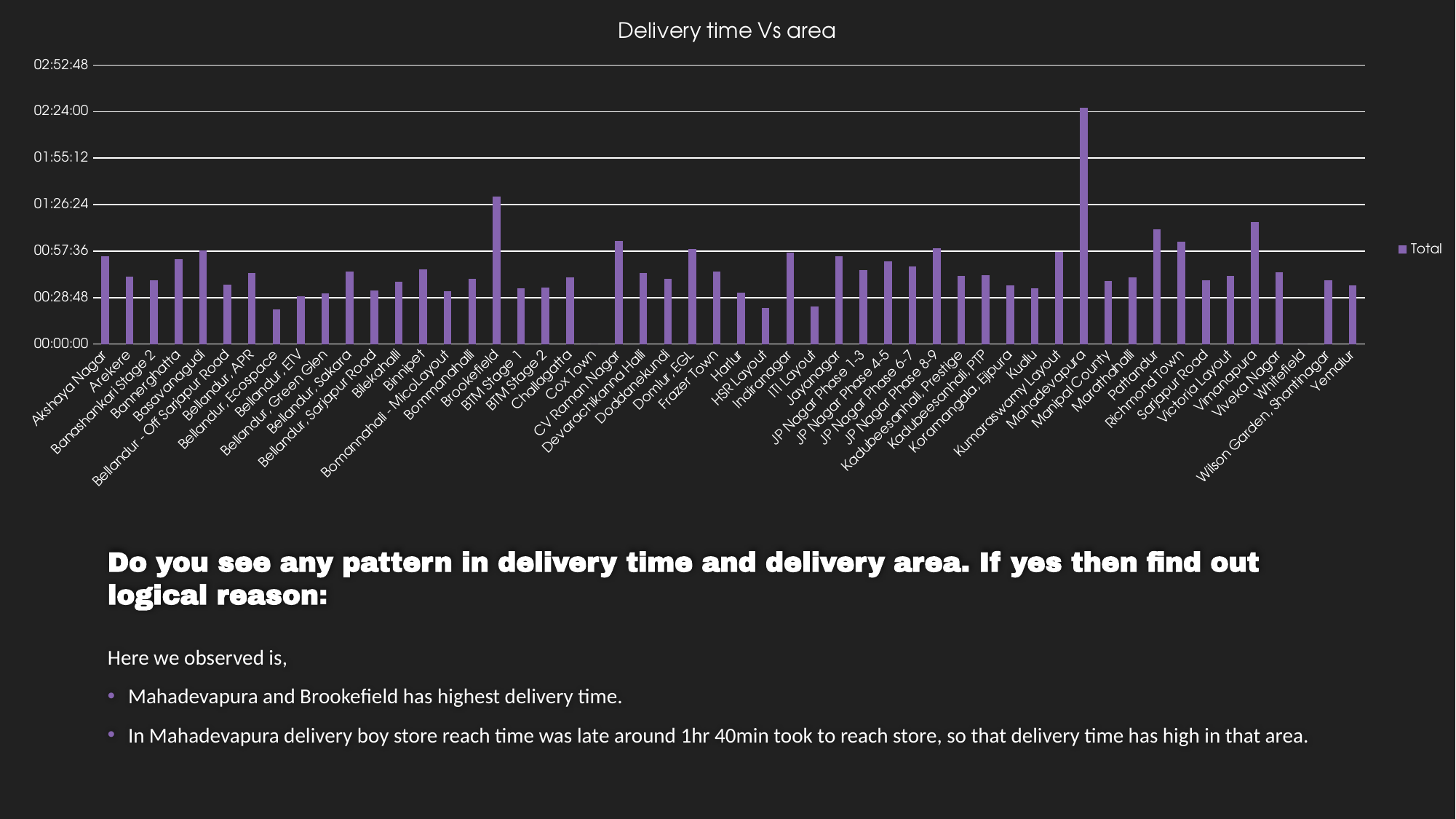

### Chart: Delivery time Vs area

| Category | Total |
|---|---|
| Akshaya Nagar | 0.03767857142857143 |
| Arekere | 0.02911651234567901 |
| Banashankari Stage 2 | 0.027540509259259258 |
| Bannerghatta | 0.03662037037037037 |
| Basavanagudi | 0.040150462962962964 |
| Bellandur - Off Sarjapur Road | 0.025468749999999995 |
| Bellandur, APR | 0.03072238186462324 |
| Bellandur, Ecospace | 0.01480324074074074 |
| Bellandur, ETV | 0.020555555555555556 |
| Bellandur, Green Glen | 0.02181747772208298 |
| Bellandur, Sakara | 0.031232112794612795 |
| Bellandur, Sarjapur Road | 0.0229967403628118 |
| Bilekahalli | 0.026686658249158248 |
| Binnipet | 0.03228009259259259 |
| Bomannahali - MicoLayout | 0.02286838140700112 |
| Bommanahalli | 0.02821827342047931 |
| Brookefield | 0.0633449074074074 |
| BTM Stage 1 | 0.023887186819172106 |
| BTM Stage 2 | 0.02419958043981481 |
| Challagatta | 0.028564814814814817 |
| Cox Town | None |
| CV Raman Nagar | 0.044409722222222225 |
| Devarachikanna Halli | 0.030703125 |
| Doddanekundi | 0.028043981481481482 |
| Domlur, EGL | 0.04100308641975309 |
| Frazer Town | 0.031122685185185187 |
| Harlur | 0.02214036114658716 |
| HSR Layout | 0.01560864489449369 |
| Indiranagar | 0.039328703703703706 |
| ITI Layout | 0.016183895250212074 |
| Jayanagar | 0.037750771604938275 |
| JP Nagar Phase 1-3 | 0.031921296296296295 |
| JP Nagar Phase 4-5 | 0.0357093253968254 |
| JP Nagar Phase 6-7 | 0.03331404320987654 |
| JP Nagar Phase 8-9 | 0.04130787037037037 |
| Kadubeesanhali, Prestige | 0.029346707818930038 |
| Kadubeesanhali, PTP | 0.02957175925925926 |
| Koramangala, Ejipura | 0.025355811786629406 |
| Kudlu | 0.02385178443006115 |
| Kumaraswamy Layout | 0.03958912037037037 |
| Mahadevapura | 0.10185185185185186 |
| Manipal County | 0.027233796296296298 |
| Marathahalli | 0.028616898148148148 |
| Pattandur | 0.04943287037037037 |
| Richmond Town | 0.04402199074074074 |
| Sarjapur Road | 0.027392939814814814 |
| Victoria Layout | 0.029386574074074075 |
| Vimanapura | 0.052418981481481476 |
| Viveka Nagar | 0.030979938271604942 |
| Whitefield | None |
| Wilson Garden, Shantinagar | 0.027514467592592594 |
| Yemalur | 0.025140542328042328 |
# Do you see any pattern in delivery time and delivery area. If yes then find out logical reason:
Here we observed is,
Mahadevapura and Brookefield has highest delivery time.
In Mahadevapura delivery boy store reach time was late around 1hr 40min took to reach store, so that delivery time has high in that area.